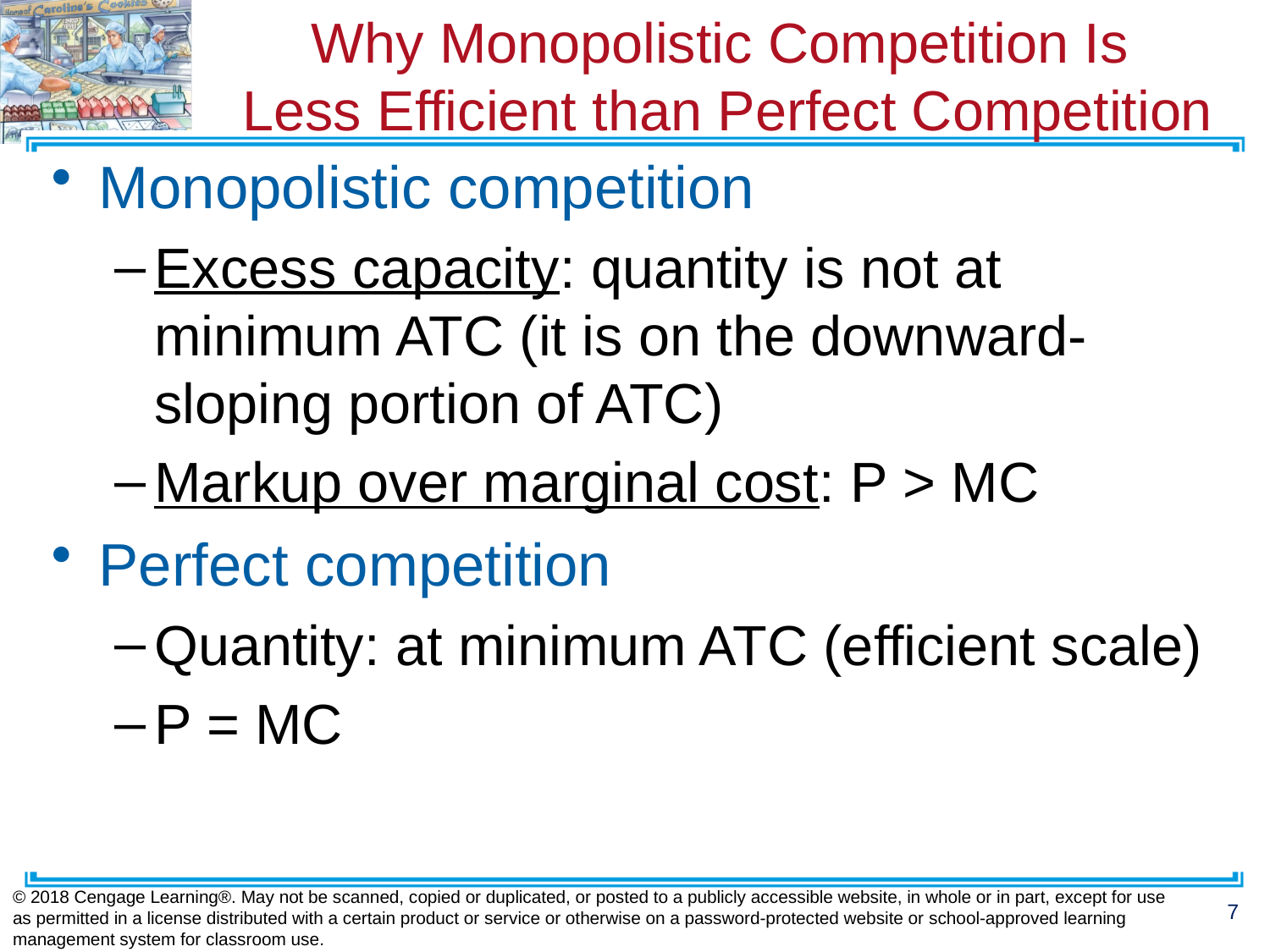

# Why Monopolistic Competition Is Less Efficient than Perfect Competition
Monopolistic competition
Excess capacity: quantity is not at minimum ATC (it is on the downward-sloping portion of ATC)
Markup over marginal cost: P > MC
Perfect competition
Quantity: at minimum ATC (efficient scale)
P = MC

© 2018 Cengage Learning®. May not be scanned, copied or duplicated, or posted to a publicly accessible website, in whole or in part, except for use as permitted in a license distributed with a certain product or service or otherwise on a password-protected website or school-approved learning management system for classroom use.
7